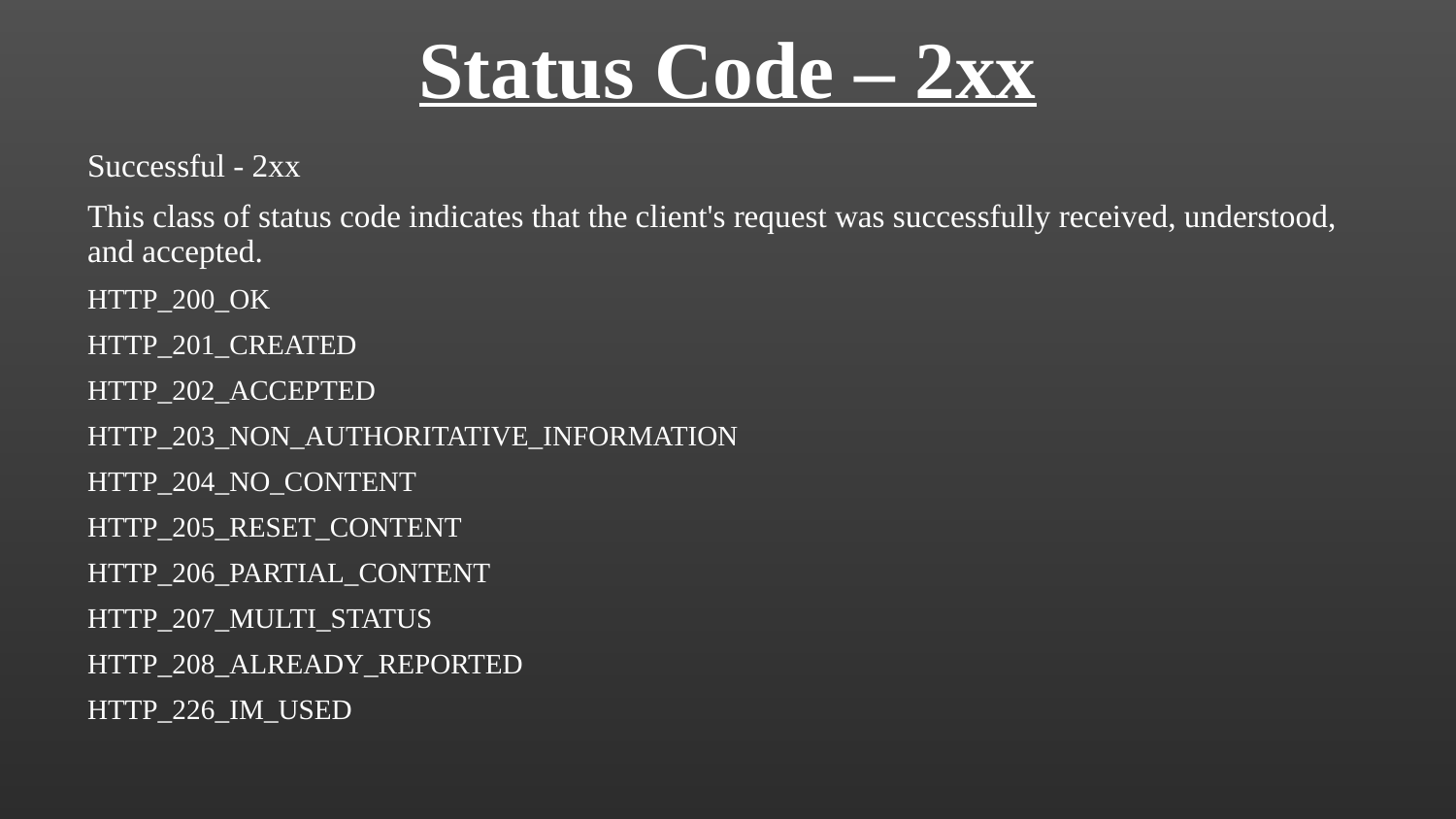

# Status Code – 2xx
Successful - 2xx
This class of status code indicates that the client's request was successfully received, understood, and accepted.
HTTP_200_OK
HTTP_201_CREATED
HTTP_202_ACCEPTED
HTTP_203_NON_AUTHORITATIVE_INFORMATION
HTTP_204_NO_CONTENT
HTTP_205_RESET_CONTENT
HTTP_206_PARTIAL_CONTENT
HTTP_207_MULTI_STATUS
HTTP_208_ALREADY_REPORTED
HTTP_226_IM_USED